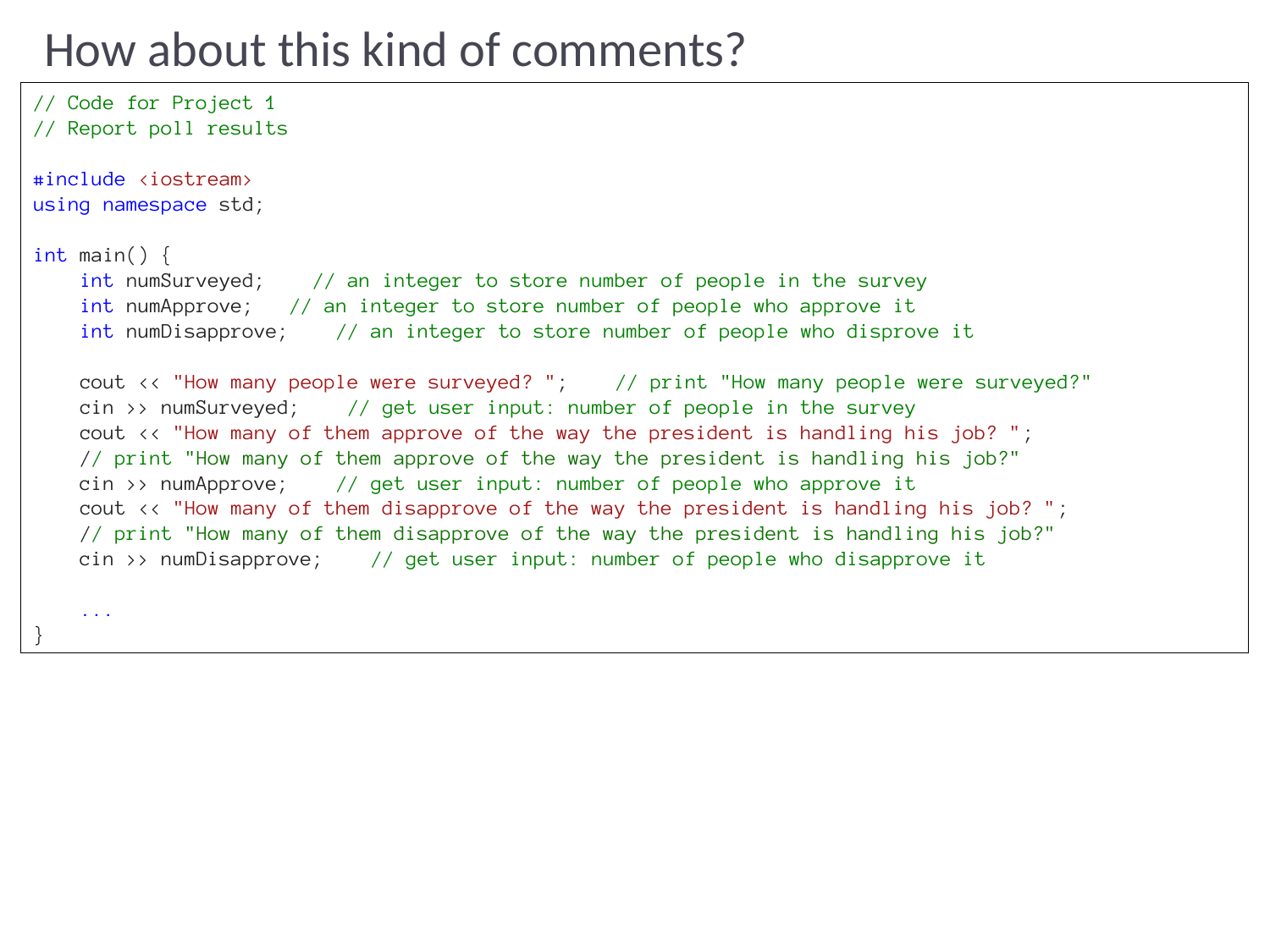

# How about this kind of comments?
// Code for Project 1
// Report poll results
#include <iostream>
using namespace std;
int main() {
    int numSurveyed;    // an integer to store number of people in the survey
    int numApprove;   // an integer to store number of people who approve it
    int numDisapprove;    // an integer to store number of people who disprove it
    cout << "How many people were surveyed? ";    // print "How many people were surveyed?"
    cin >> numSurveyed;    // get user input: number of people in the survey
    cout << "How many of them approve of the way the president is handling his job? ";
    // print "How many of them approve of the way the president is handling his job?"
    cin >> numApprove;    // get user input: number of people who approve it
    cout << "How many of them disapprove of the way the president is handling his job? ";
    // print "How many of them disapprove of the way the president is handling his job?"
    cin >> numDisapprove;    // get user input: number of people who disapprove it
    ...
}